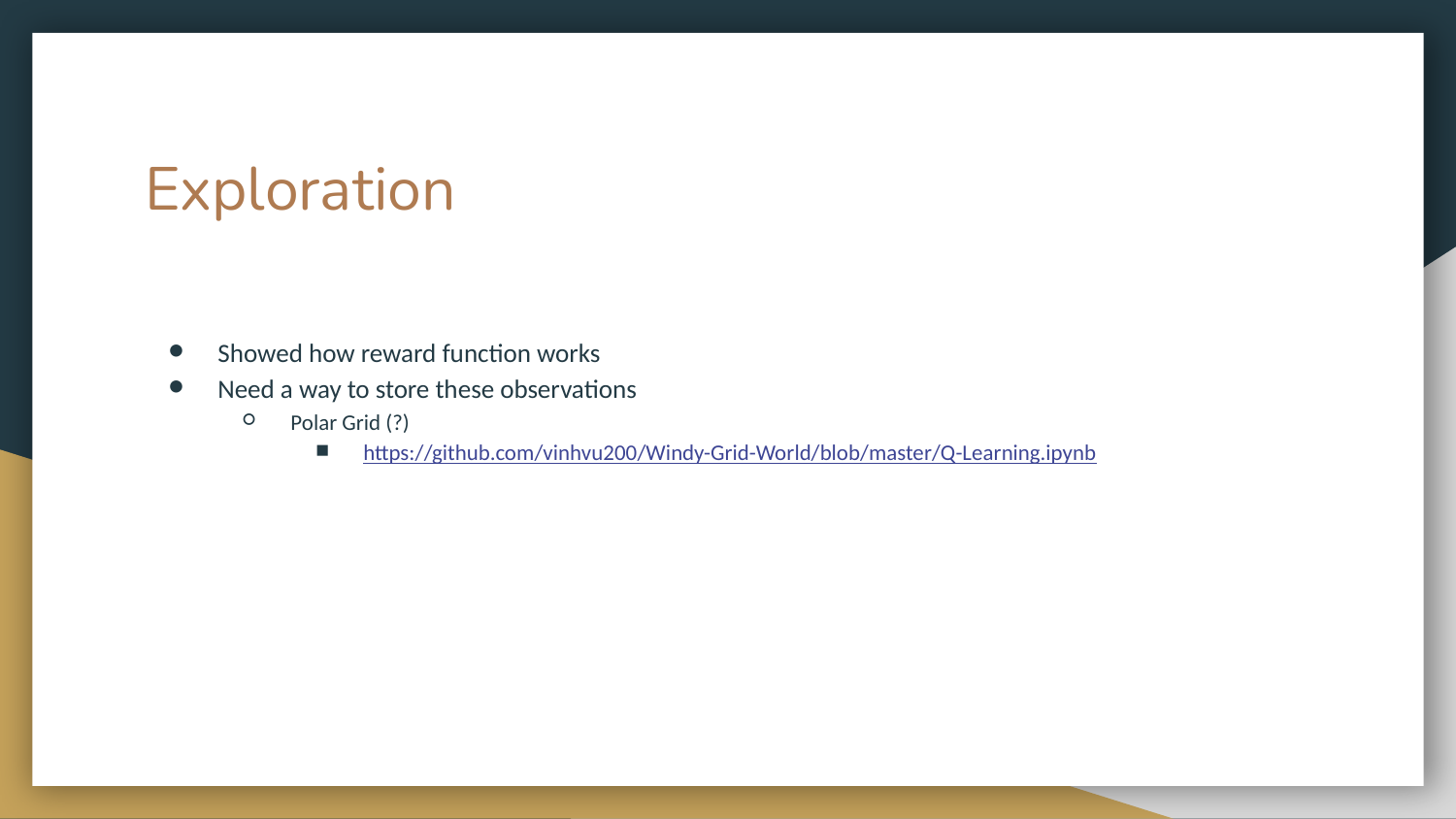

# Exploration
Showed how reward function works
Need a way to store these observations
Polar Grid (?)
https://github.com/vinhvu200/Windy-Grid-World/blob/master/Q-Learning.ipynb